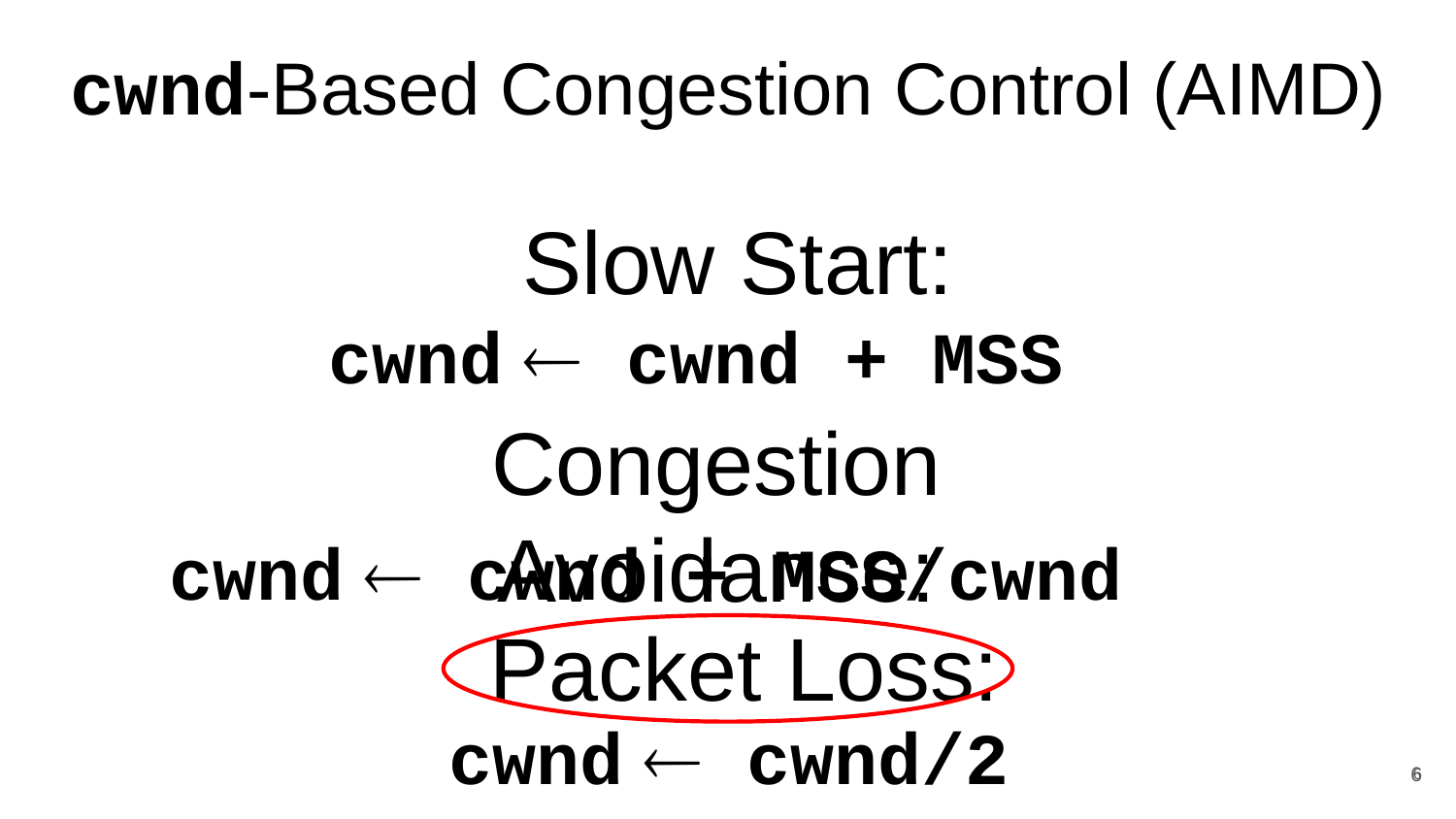

cwnd-Based Congestion Control (AIMD)
Slow Start:
cwnd ← cwnd + MSS
Congestion Avoidance:
cwnd ← cwnd + MSS/cwnd
Packet Loss:

cwnd ← cwnd/2
6
6